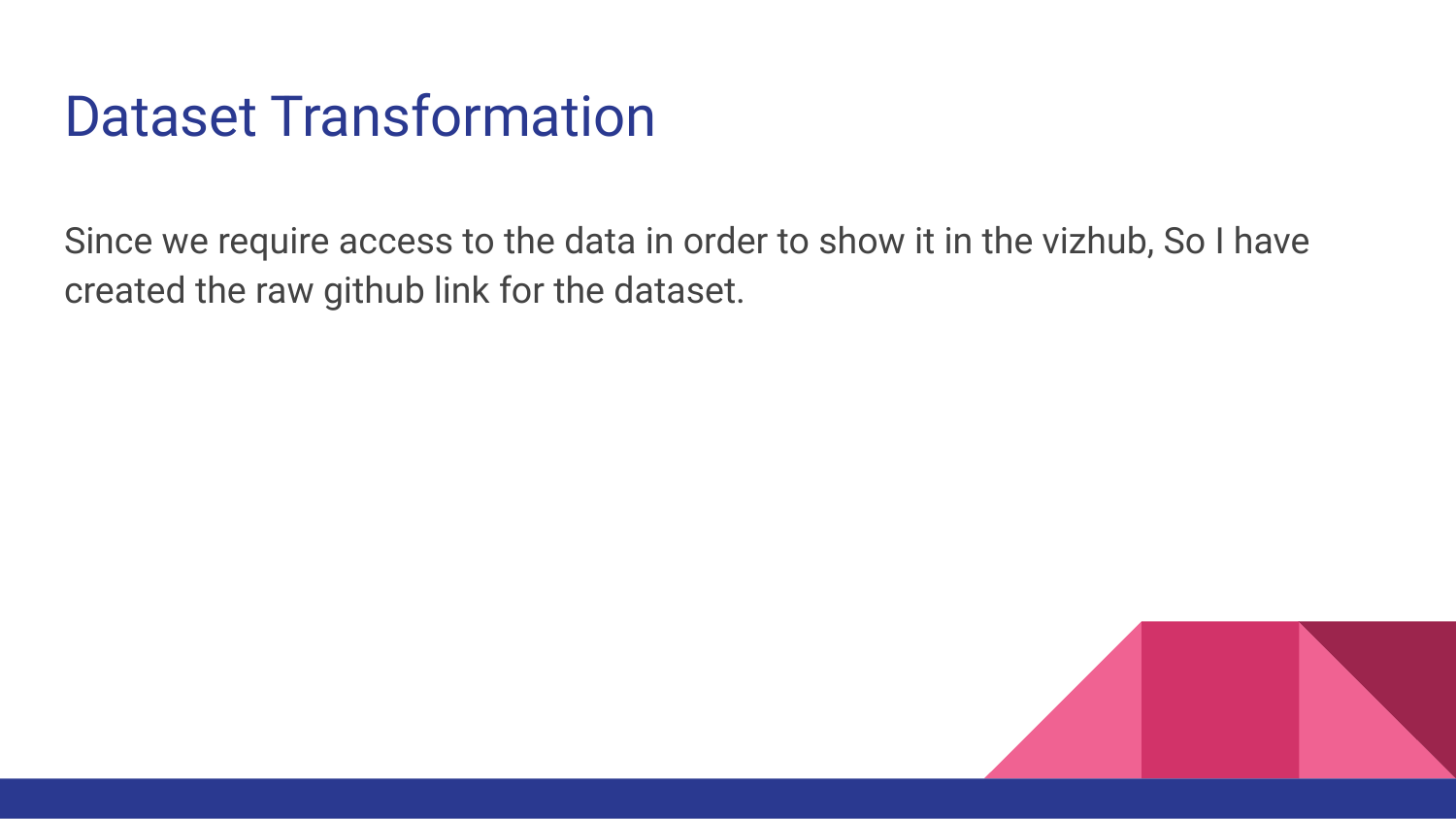

# Dataset Transformation
Since we require access to the data in order to show it in the vizhub, So I have created the raw github link for the dataset.